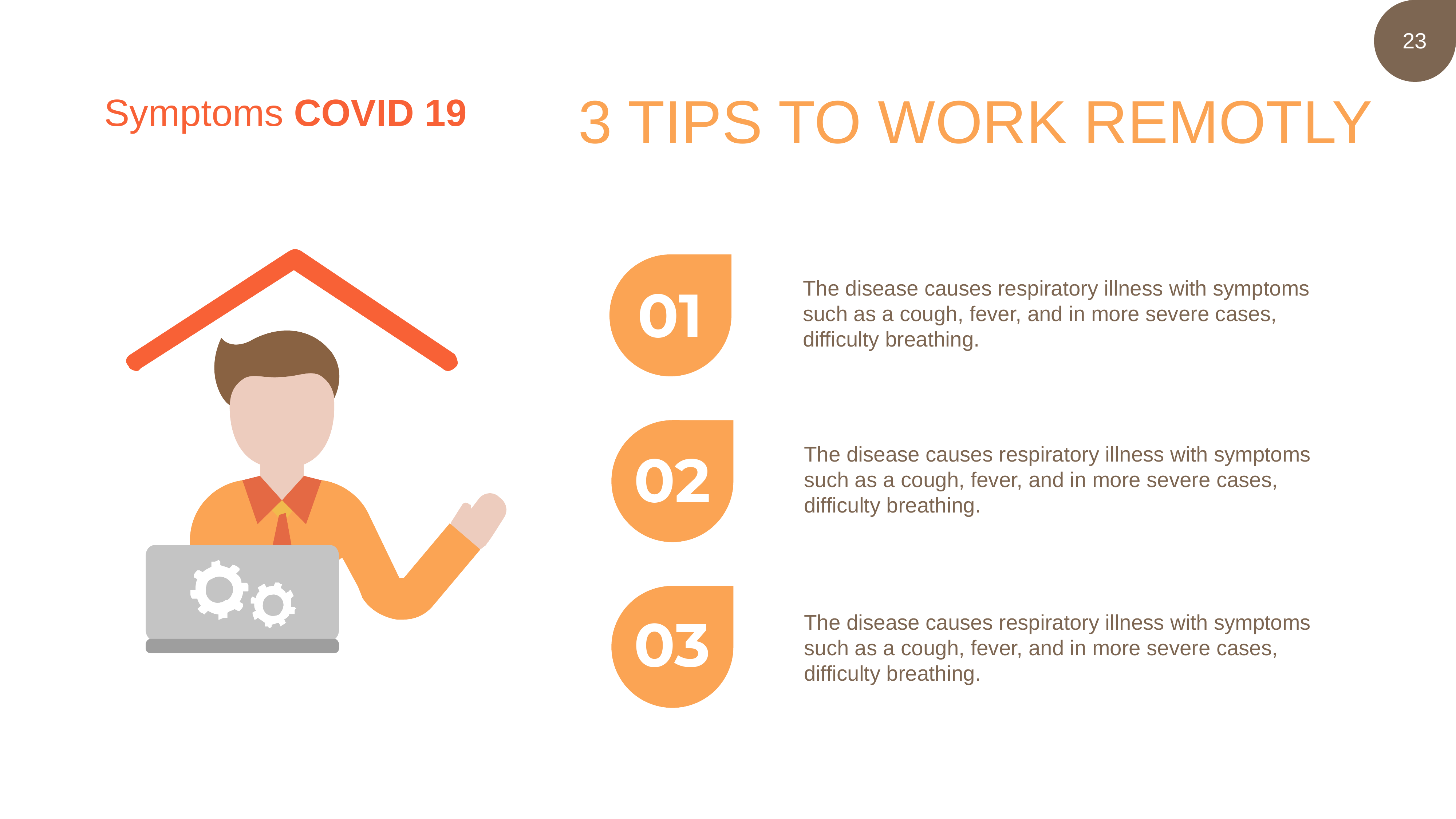

3 TIPS TO WORK REMOTLY

The disease causes respiratory illness with symptoms such as a cough, fever, and in more severe cases, difficulty breathing.
01

The disease causes respiratory illness with symptoms such as a cough, fever, and in more severe cases, difficulty breathing.
02

03
The disease causes respiratory illness with symptoms such as a cough, fever, and in more severe cases, difficulty breathing.